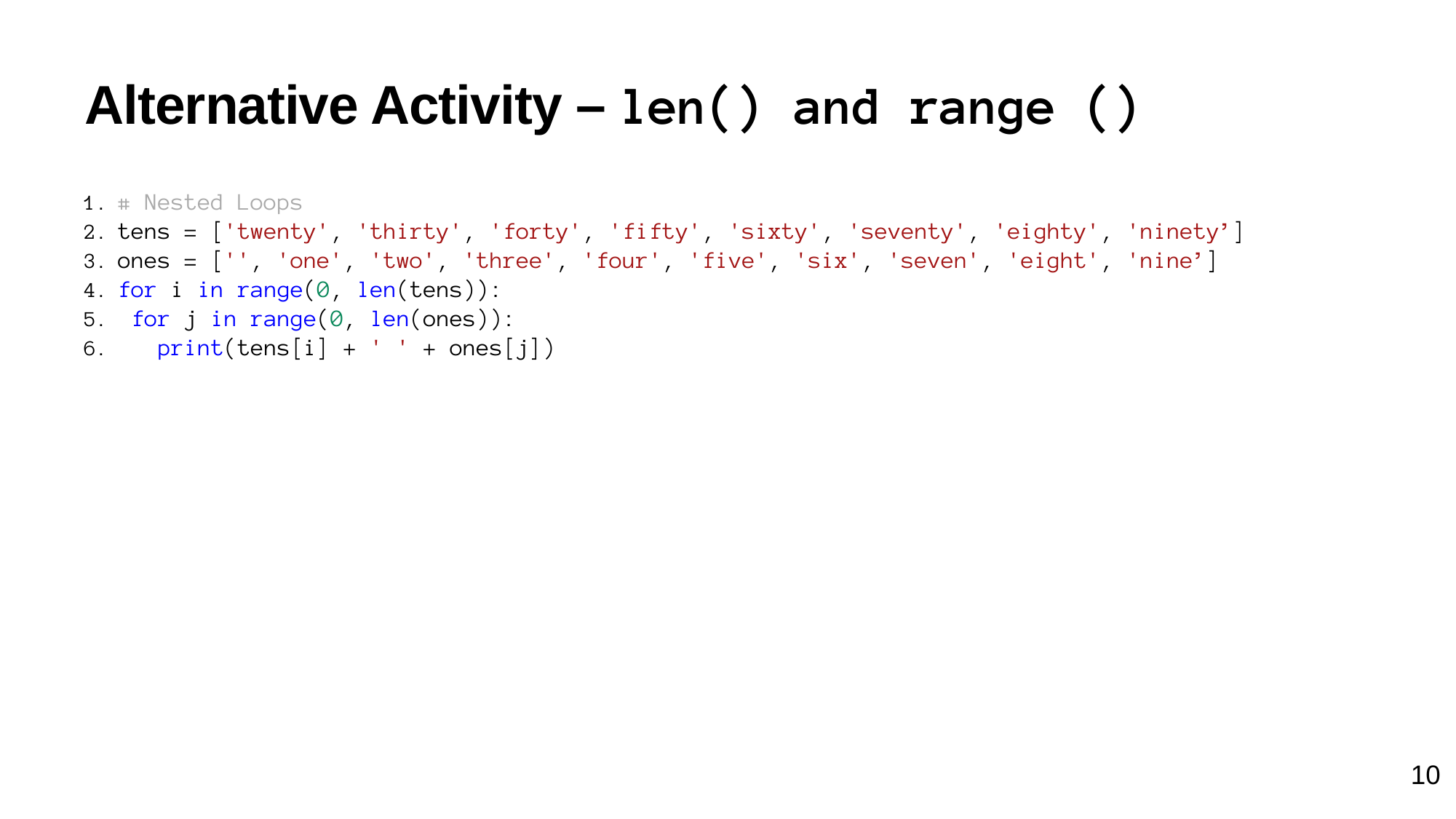

# Alternative Activity – len() and range ()
# Nested Loops
tens = ['twenty', 'thirty', 'forty', 'fifty', 'sixty', 'seventy', 'eighty', 'ninety’]
ones = ['', 'one', 'two', 'three', 'four', 'five', 'six', 'seven', 'eight', 'nine’]
for i in range(0, len(tens)):
 for j in range(0, len(ones)):
   print(tens[i] + ' ' + ones[j])

10